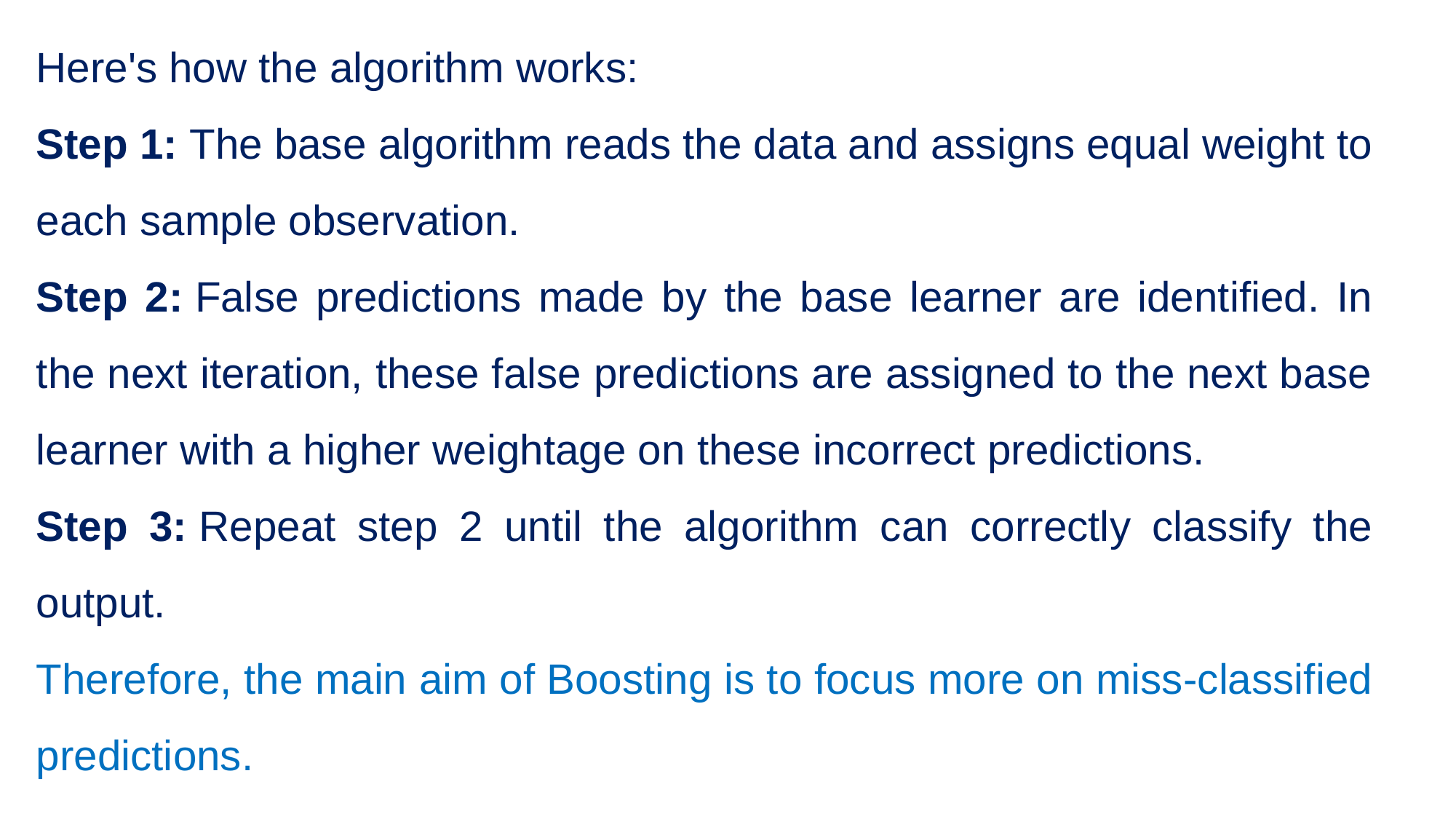

Here's how the algorithm works:
Step 1: The base algorithm reads the data and assigns equal weight to each sample observation.
Step 2: False predictions made by the base learner are identified. In the next iteration, these false predictions are assigned to the next base learner with a higher weightage on these incorrect predictions.
Step 3: Repeat step 2 until the algorithm can correctly classify the output.
Therefore, the main aim of Boosting is to focus more on miss-classified predictions.